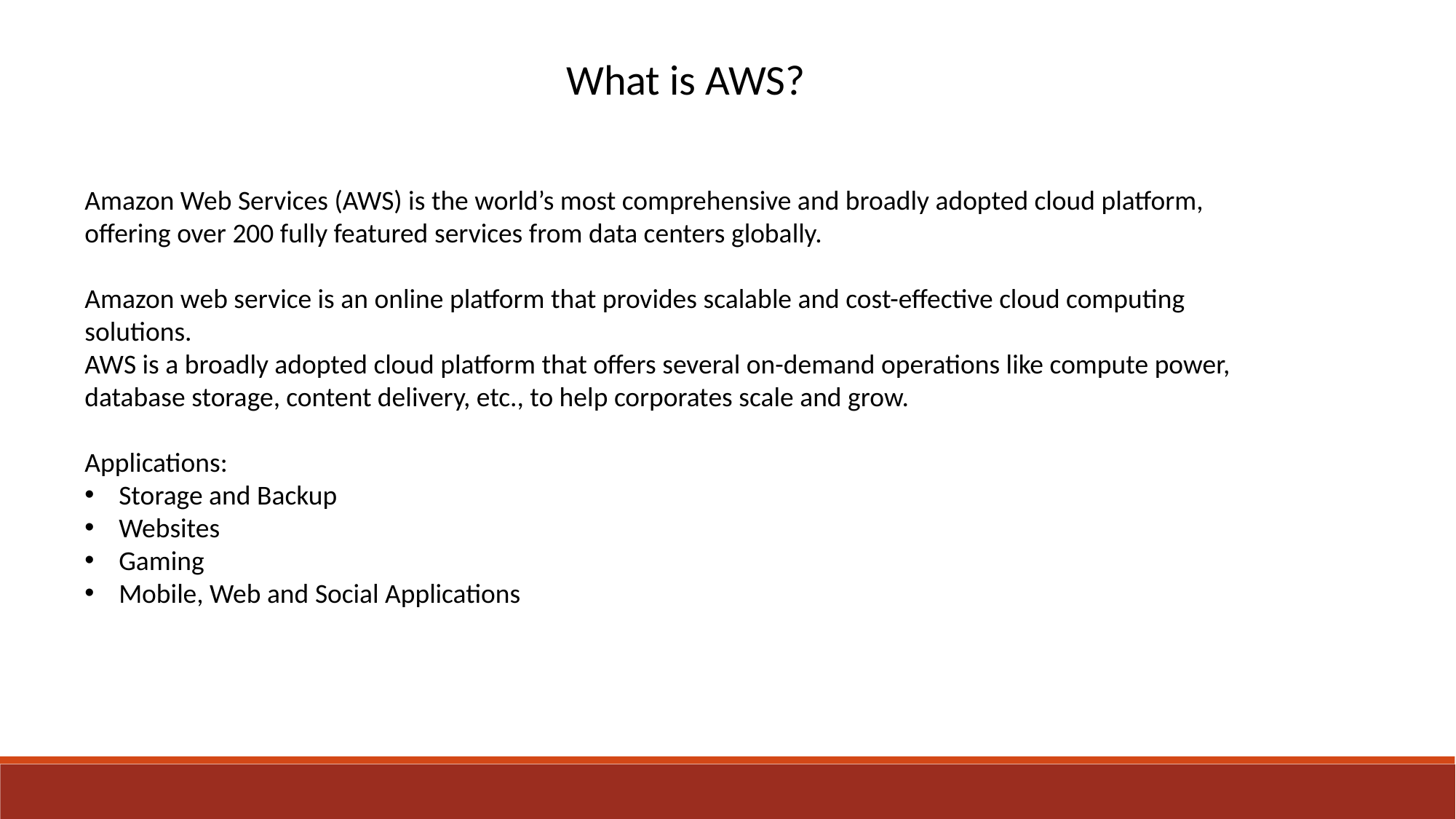

What is AWS?
Amazon Web Services (AWS) is the world’s most comprehensive and broadly adopted cloud platform, offering over 200 fully featured services from data centers globally.

Amazon web service is an online platform that provides scalable and cost-effective cloud computing solutions.
AWS is a broadly adopted cloud platform that offers several on-demand operations like compute power, database storage, content delivery, etc., to help corporates scale and grow.

Applications:
Storage and Backup
Websites
Gaming
Mobile, Web and Social Applications